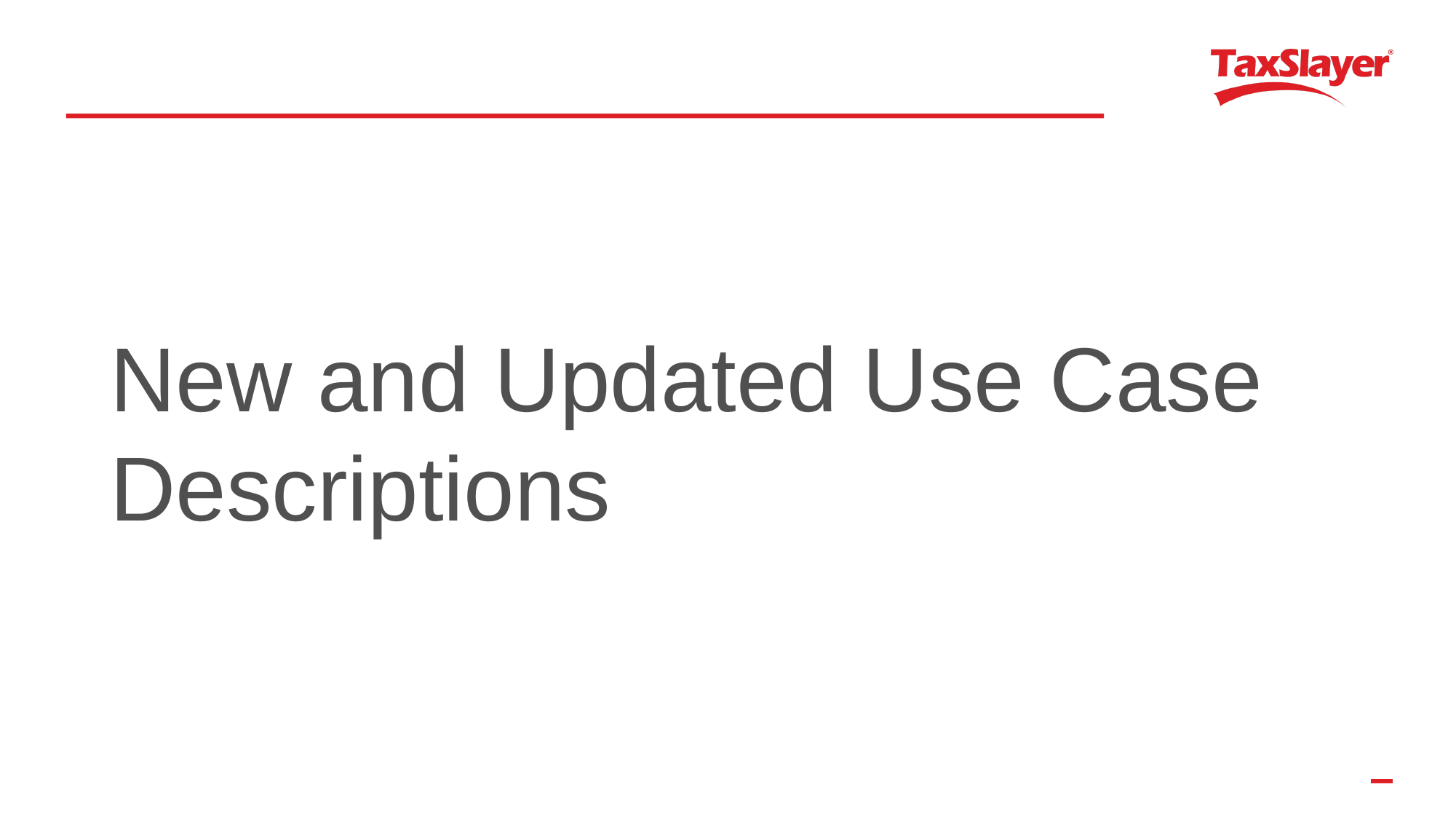

# New and Updated Use Case Descriptions